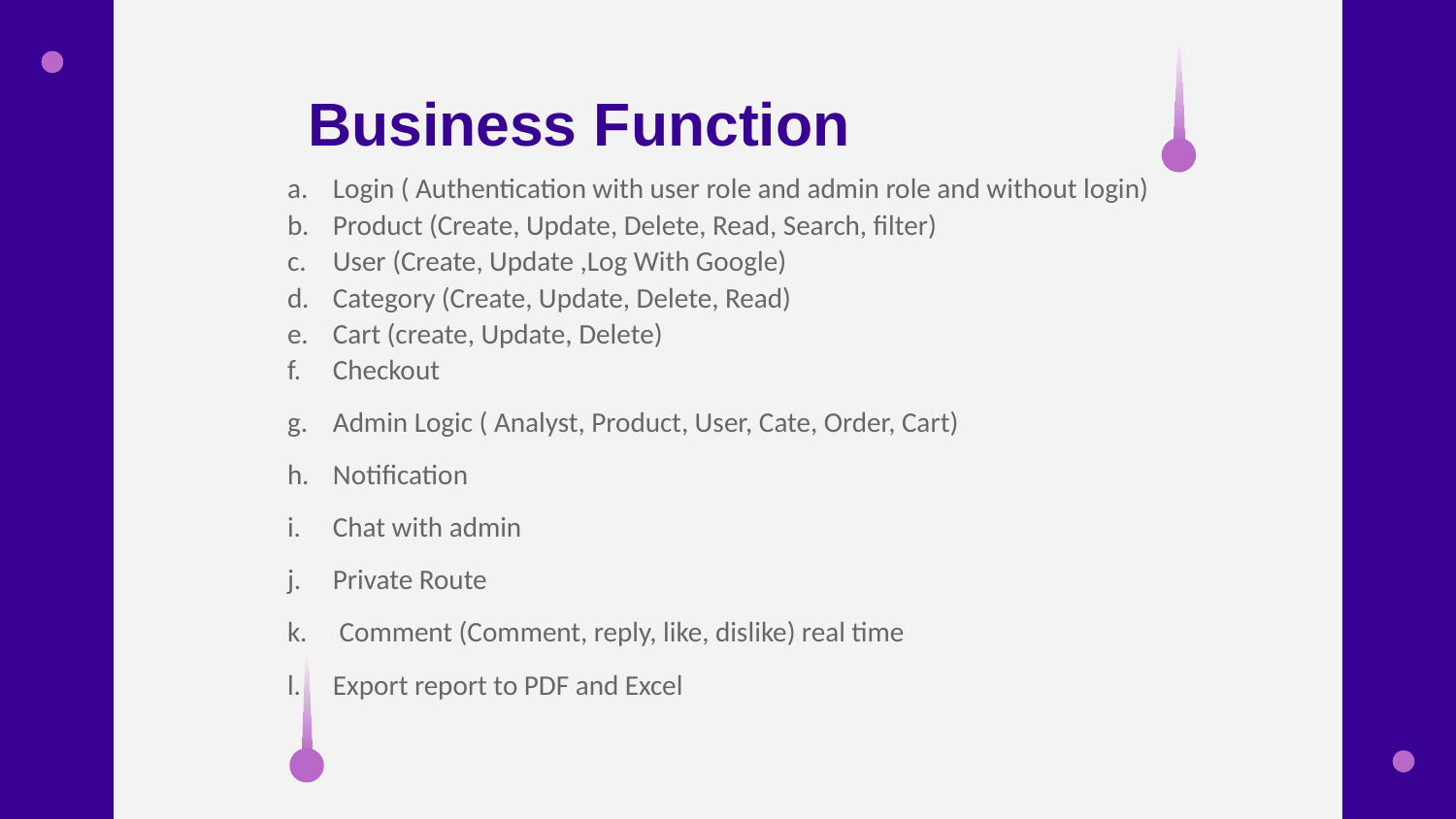

Business Function
Login ( Authentication with user role and admin role and without login)
Product (Create, Update, Delete, Read, Search, filter)
User (Create, Update ,Log With Google)
Category (Create, Update, Delete, Read)
Cart (create, Update, Delete)
Checkout
Admin Logic ( Analyst, Product, User, Cate, Order, Cart)
Notification
Chat with admin
Private Route
 Comment (Comment, reply, like, dislike) real time
Export report to PDF and Excel